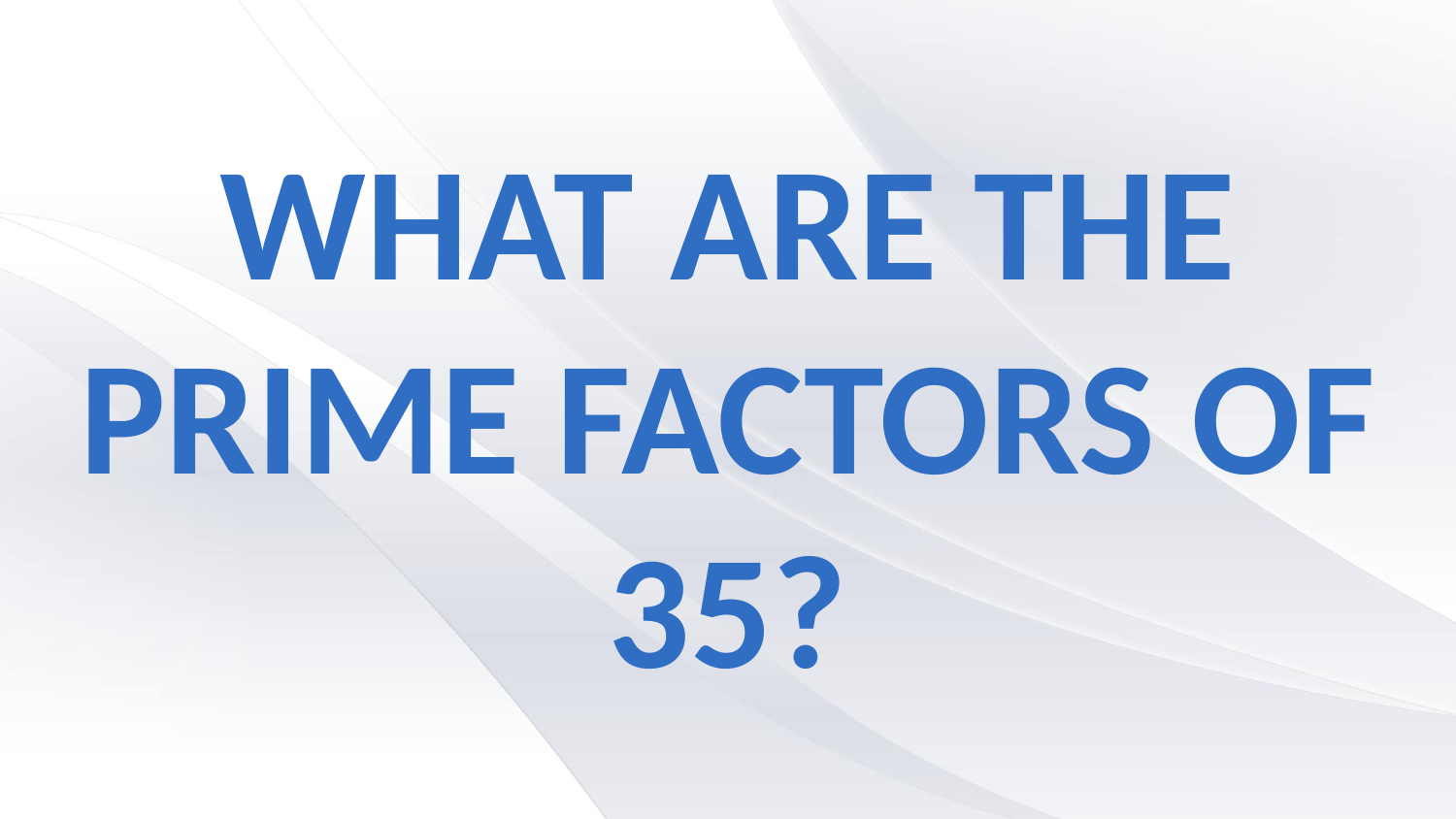

# What are the prime factors of 35?